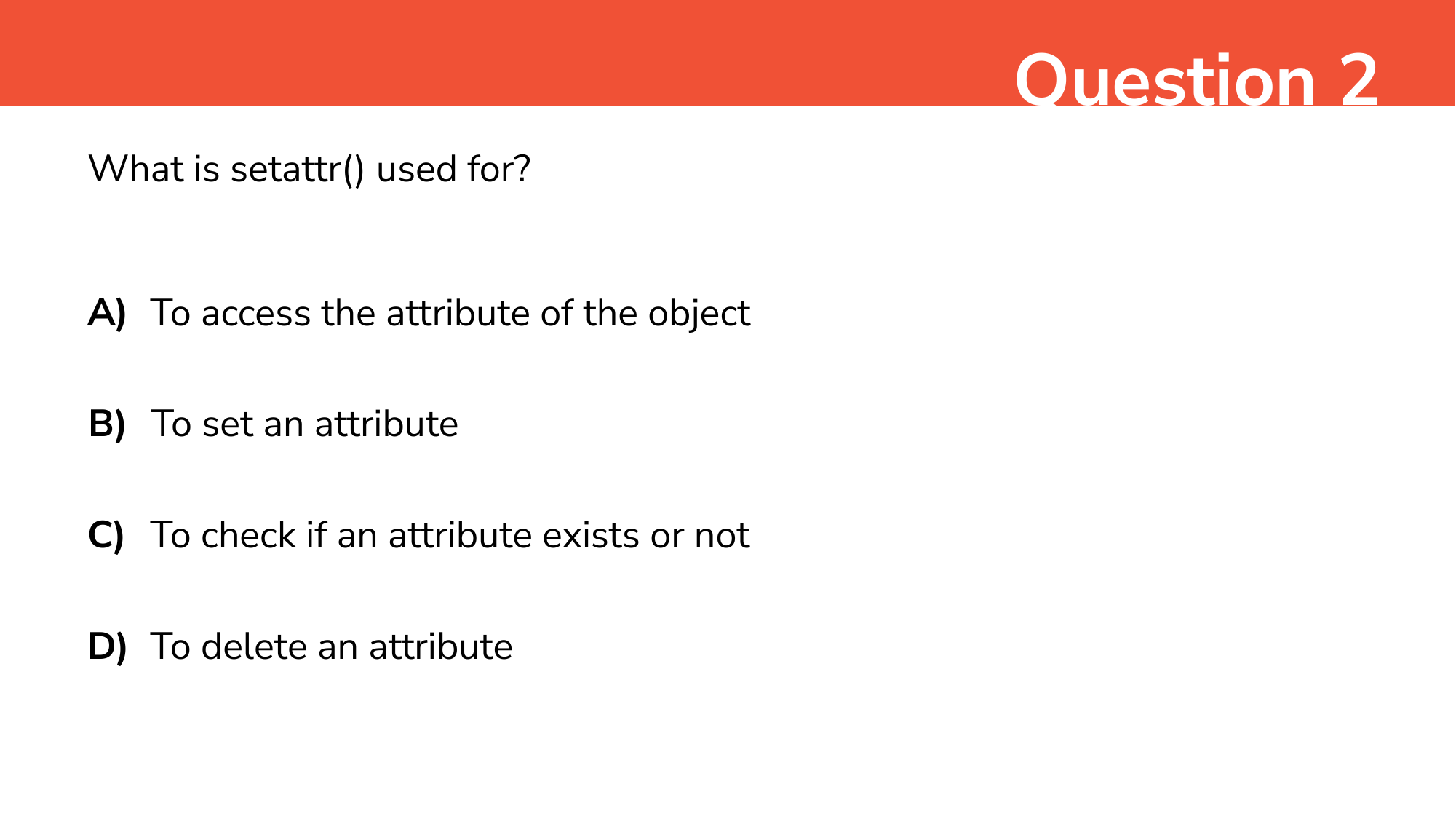

Question 2
What is setattr() used for?
A)
To access the attribute of the object
B)
To set an attribute
C)
To check if an attribute exists or not
To delete an attribute
D)